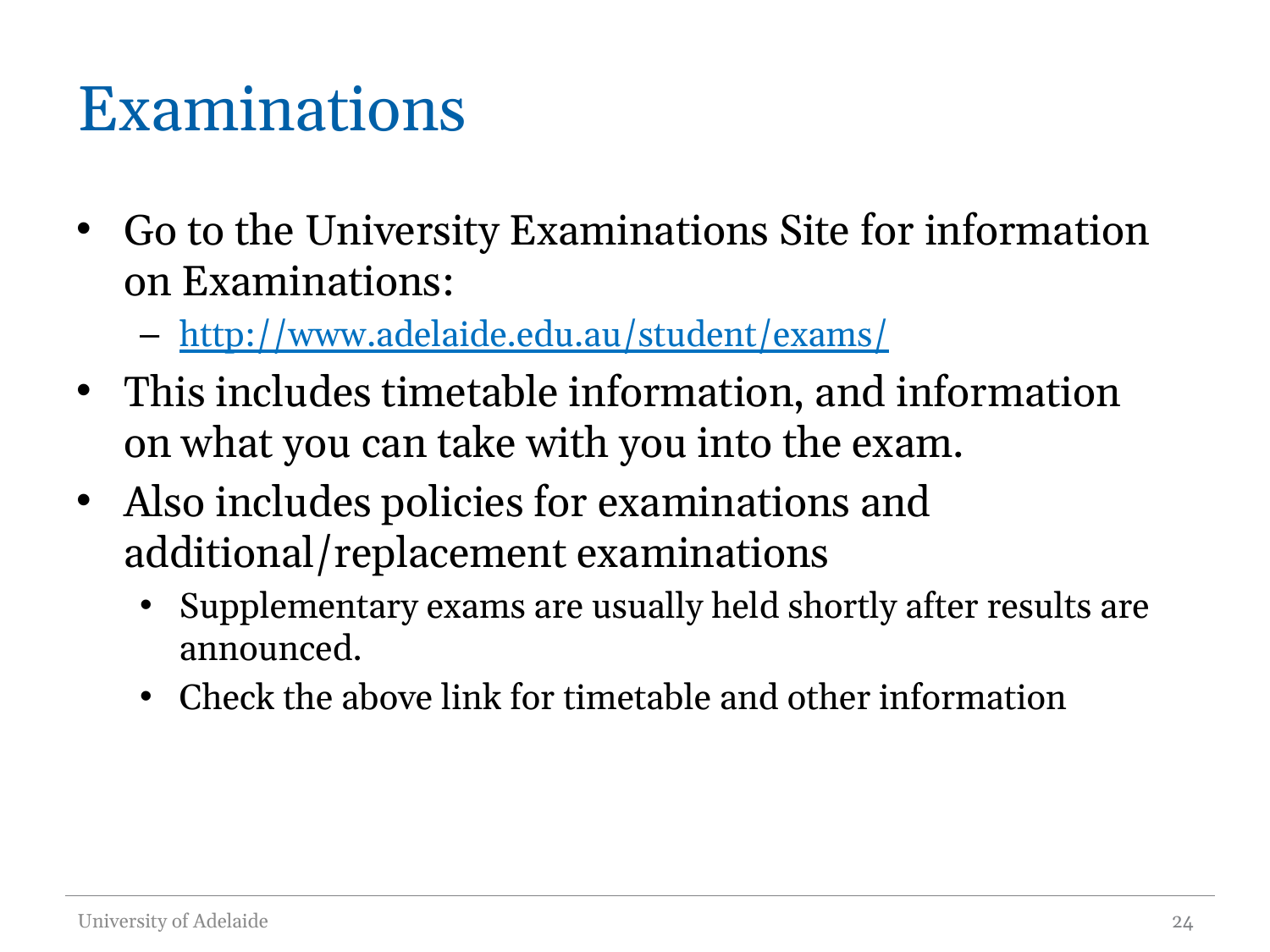

# Examinations
Go to the University Examinations Site for information on Examinations:
http://www.adelaide.edu.au/student/exams/
This includes timetable information, and information on what you can take with you into the exam.
Also includes policies for examinations and additional/replacement examinations
Supplementary exams are usually held shortly after results are announced.
Check the above link for timetable and other information

University of Adelaide
24